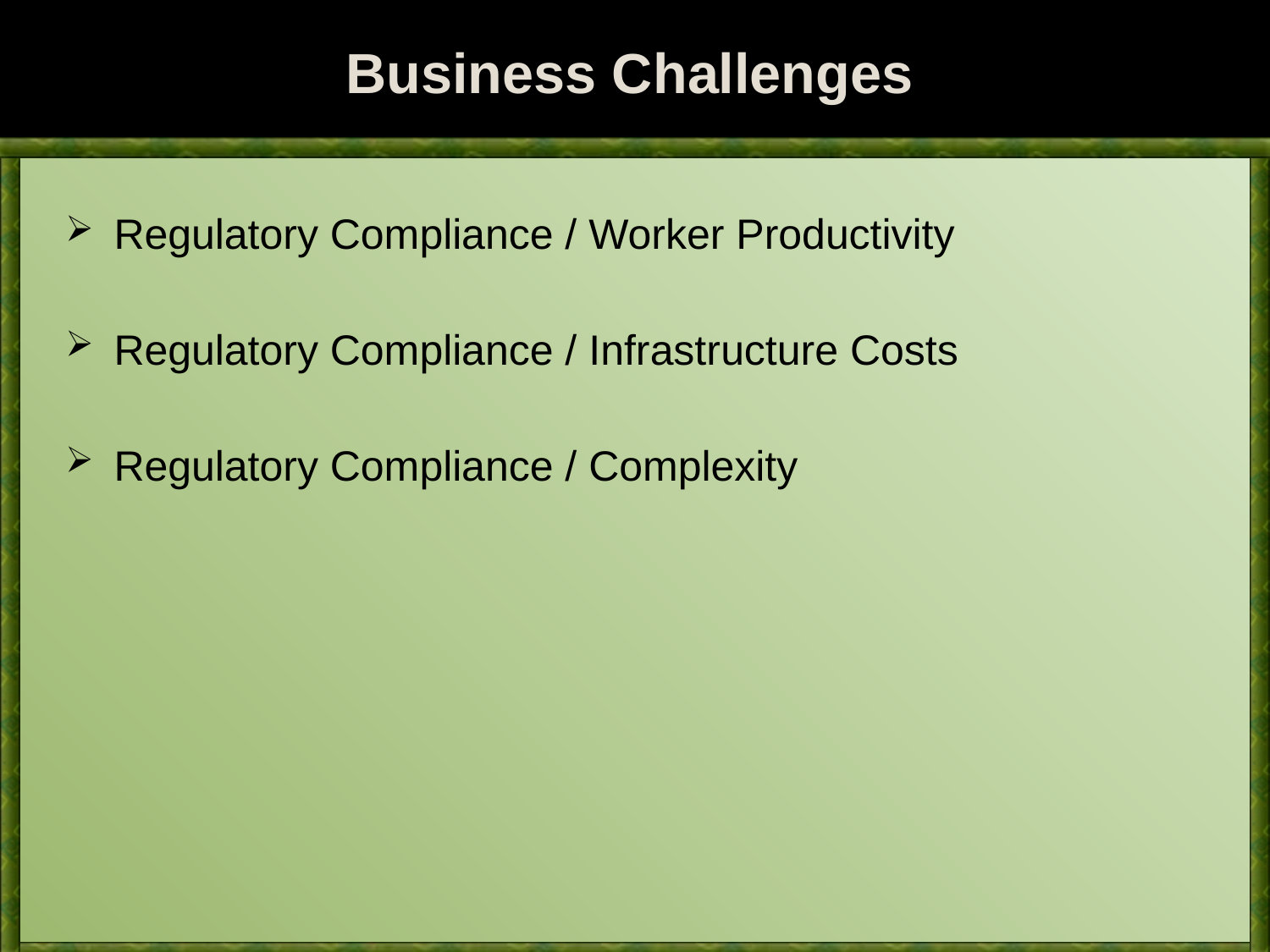

# Business Challenges
Regulatory Compliance / Worker Productivity
Regulatory Compliance / Infrastructure Costs
Regulatory Compliance / Complexity